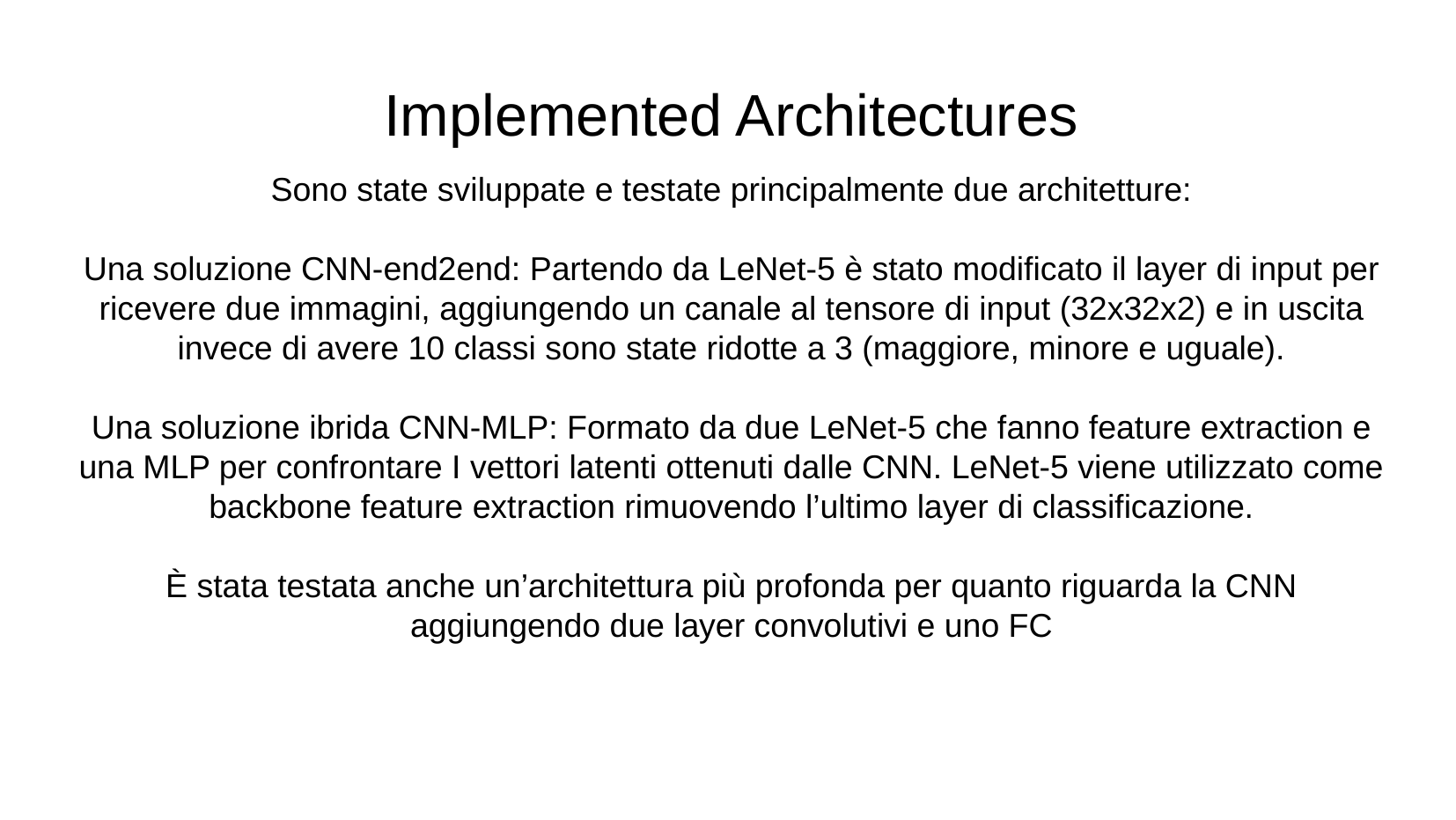

# Implemented Architectures
Sono state sviluppate e testate principalmente due architetture:

Una soluzione CNN-end2end: Partendo da LeNet-5 è stato modificato il layer di input per ricevere due immagini, aggiungendo un canale al tensore di input (32x32x2) e in uscita invece di avere 10 classi sono state ridotte a 3 (maggiore, minore e uguale).

Una soluzione ibrida CNN-MLP: Formato da due LeNet-5 che fanno feature extraction e una MLP per confrontare I vettori latenti ottenuti dalle CNN. LeNet-5 viene utilizzato come backbone feature extraction rimuovendo l’ultimo layer di classificazione.

È stata testata anche un’architettura più profonda per quanto riguarda la CNN aggiungendo due layer convolutivi e uno FC